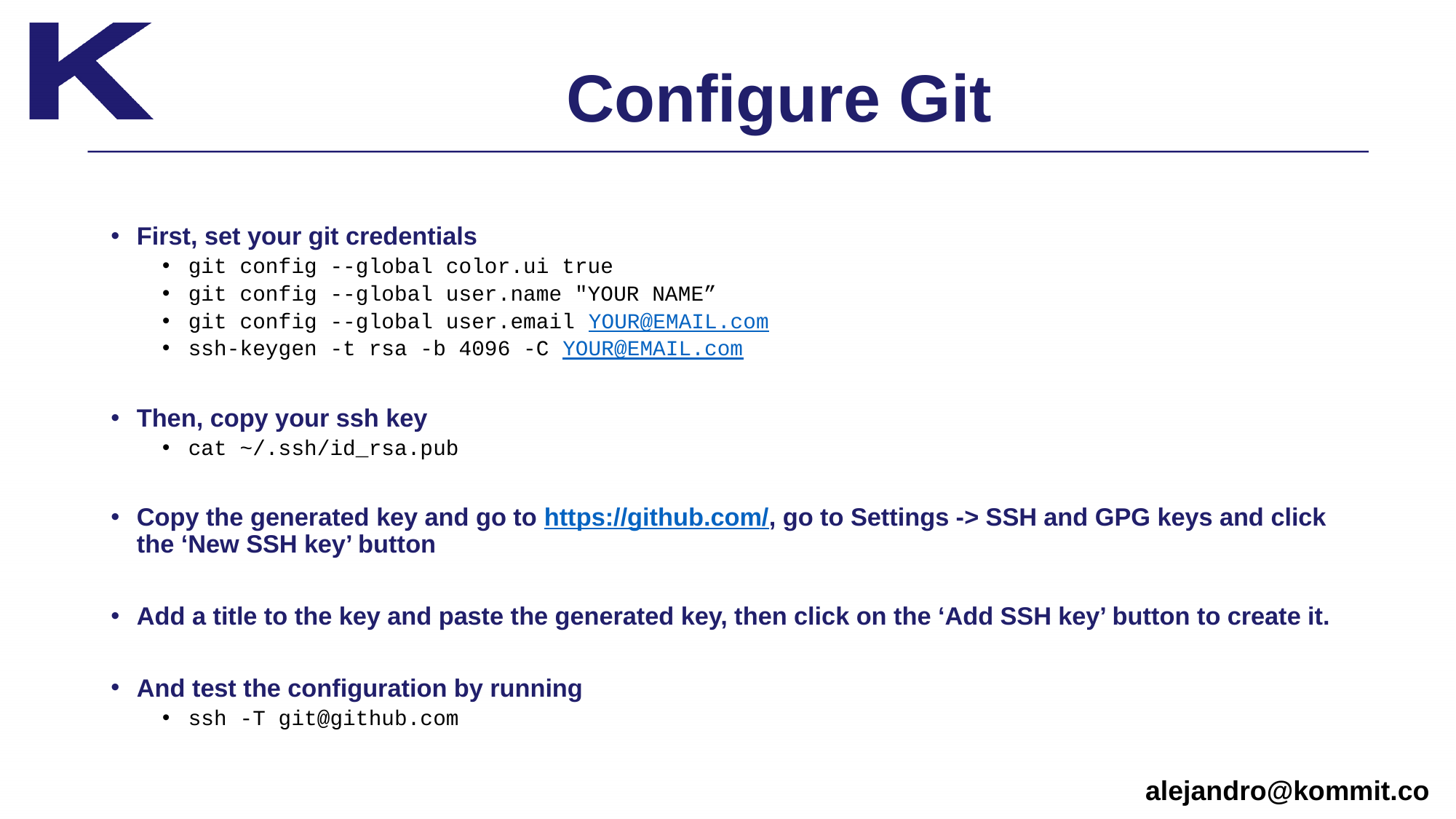

# Configure Git
First, set your git credentials
git config --global color.ui true
git config --global user.name "YOUR NAME”
git config --global user.email YOUR@EMAIL.com
ssh-keygen -t rsa -b 4096 -C YOUR@EMAIL.com

Then, copy your ssh key
cat ~/.ssh/id_rsa.pub

Copy the generated key and go to https://github.com/, go to Settings -> SSH and GPG keys and click the ‘New SSH key’ button

Add a title to the key and paste the generated key, then click on the ‘Add SSH key’ button to create it.

And test the configuration by running
ssh -T git@github.com
alejandro@kommit.co